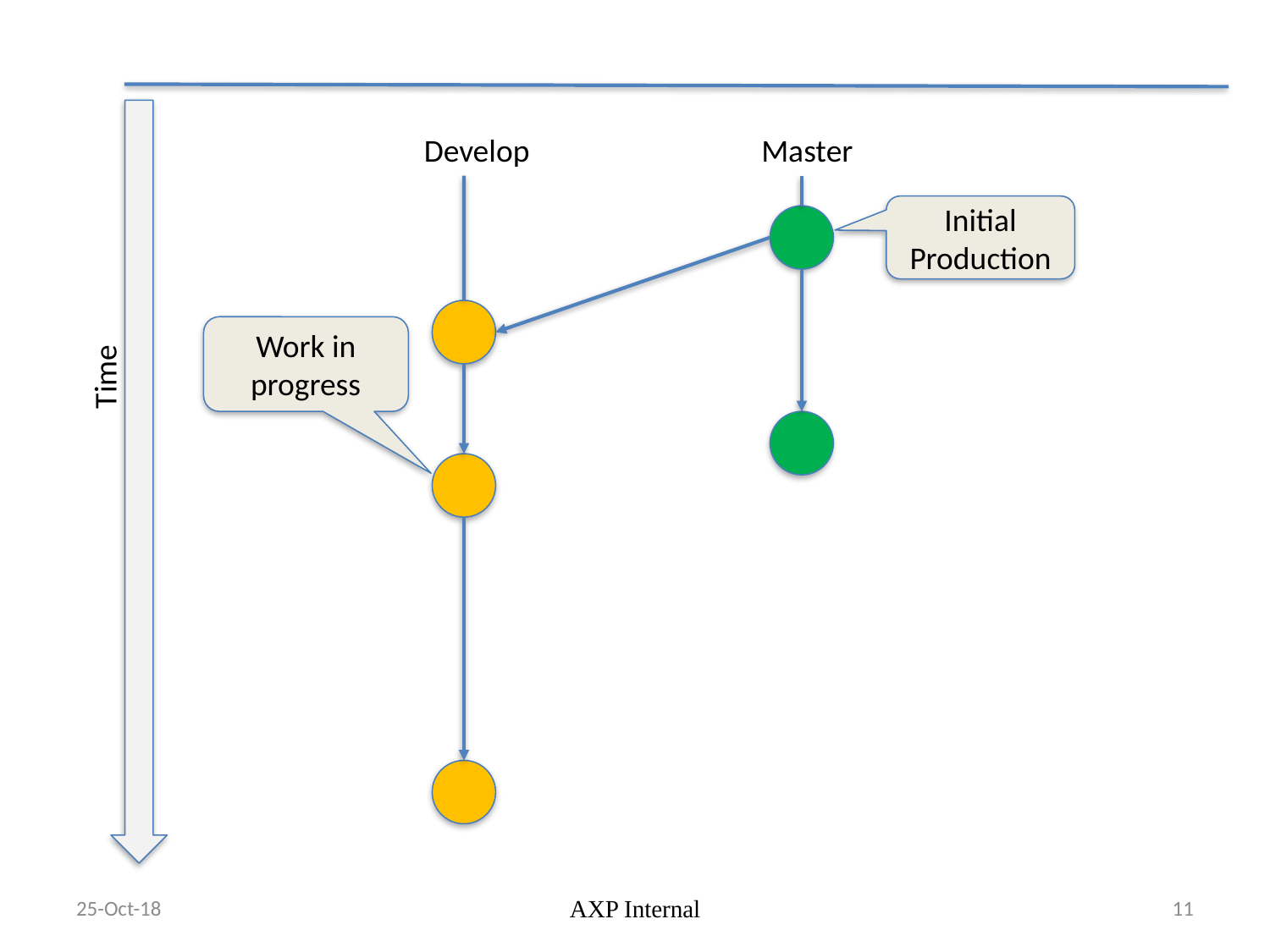

Develop
Master
Initial Production

Time

Work in progress

25-Oct-18
AXP Internal
11